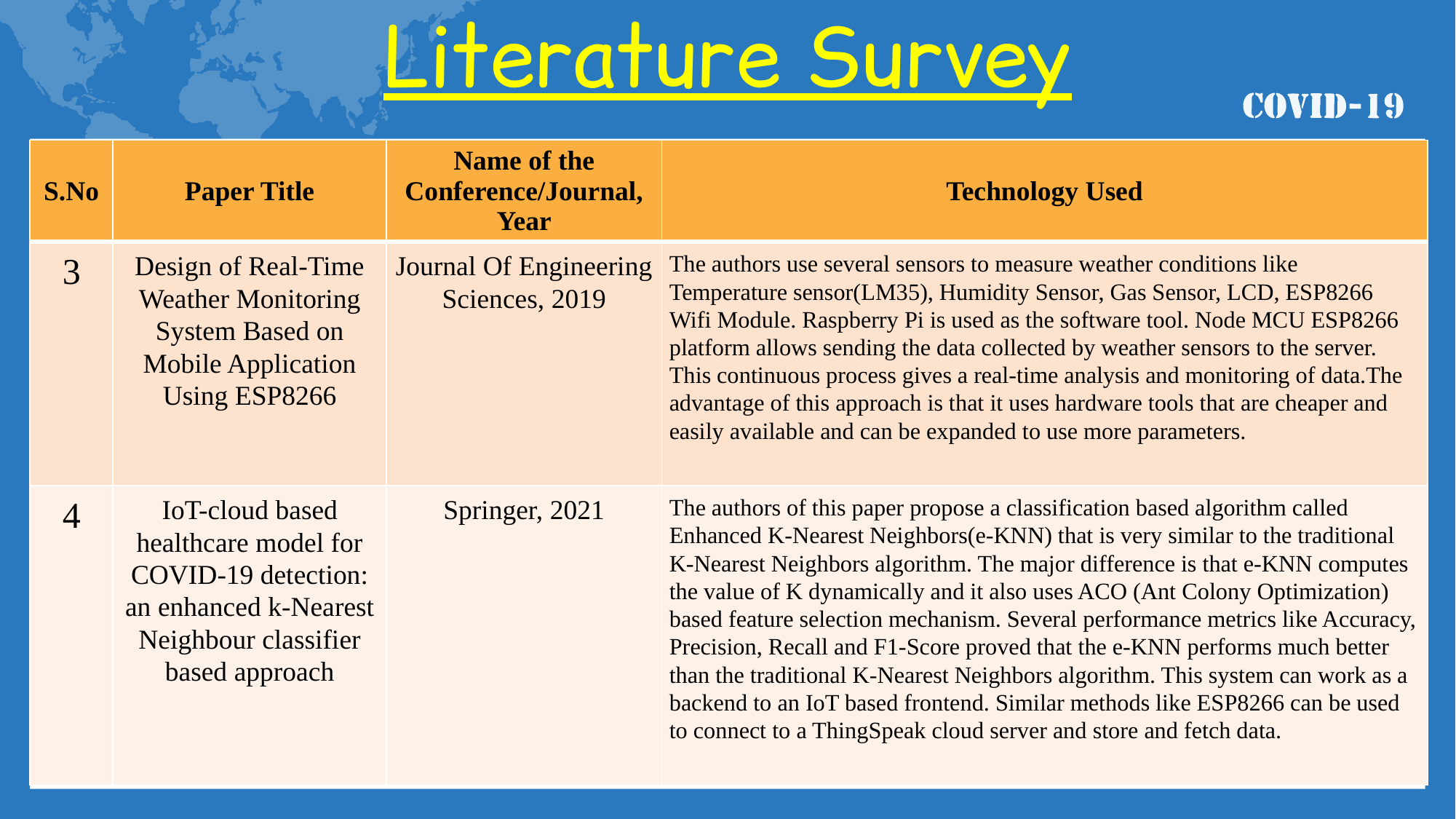

Literature Survey

| S.No | Paper Title | Name of the Conference/Journal, Year | Technology Used |
| --- | --- | --- | --- |
| 3 | Design of Real-Time Weather Monitoring System Based on Mobile Application Using ESP8266 | Journal Of Engineering Sciences, 2019 | The authors use several sensors to measure weather conditions like Temperature sensor(LM35), Humidity Sensor, Gas Sensor, LCD, ESP8266 Wifi Module. Raspberry Pi is used as the software tool. Node MCU ESP8266 platform allows sending the data collected by weather sensors to the server. This continuous process gives a real-time analysis and monitoring of data.The advantage of this approach is that it uses hardware tools that are cheaper and easily available and can be expanded to use more parameters. |
| 4 | IoT-cloud based healthcare model for COVID-19 detection: an enhanced k-Nearest Neighbour classifier based approach | Springer, 2021 | The authors of this paper propose a classification based algorithm called Enhanced K-Nearest Neighbors(e-KNN) that is very similar to the traditional K-Nearest Neighbors algorithm. The major difference is that e-KNN computes the value of K dynamically and it also uses ACO (Ant Colony Optimization) based feature selection mechanism. Several performance metrics like Accuracy, Precision, Recall and F1-Score proved that the e-KNN performs much better than the traditional K-Nearest Neighbors algorithm. This system can work as a backend to an IoT based frontend. Similar methods like ESP8266 can be used to connect to a ThingSpeak cloud server and store and fetch data. |